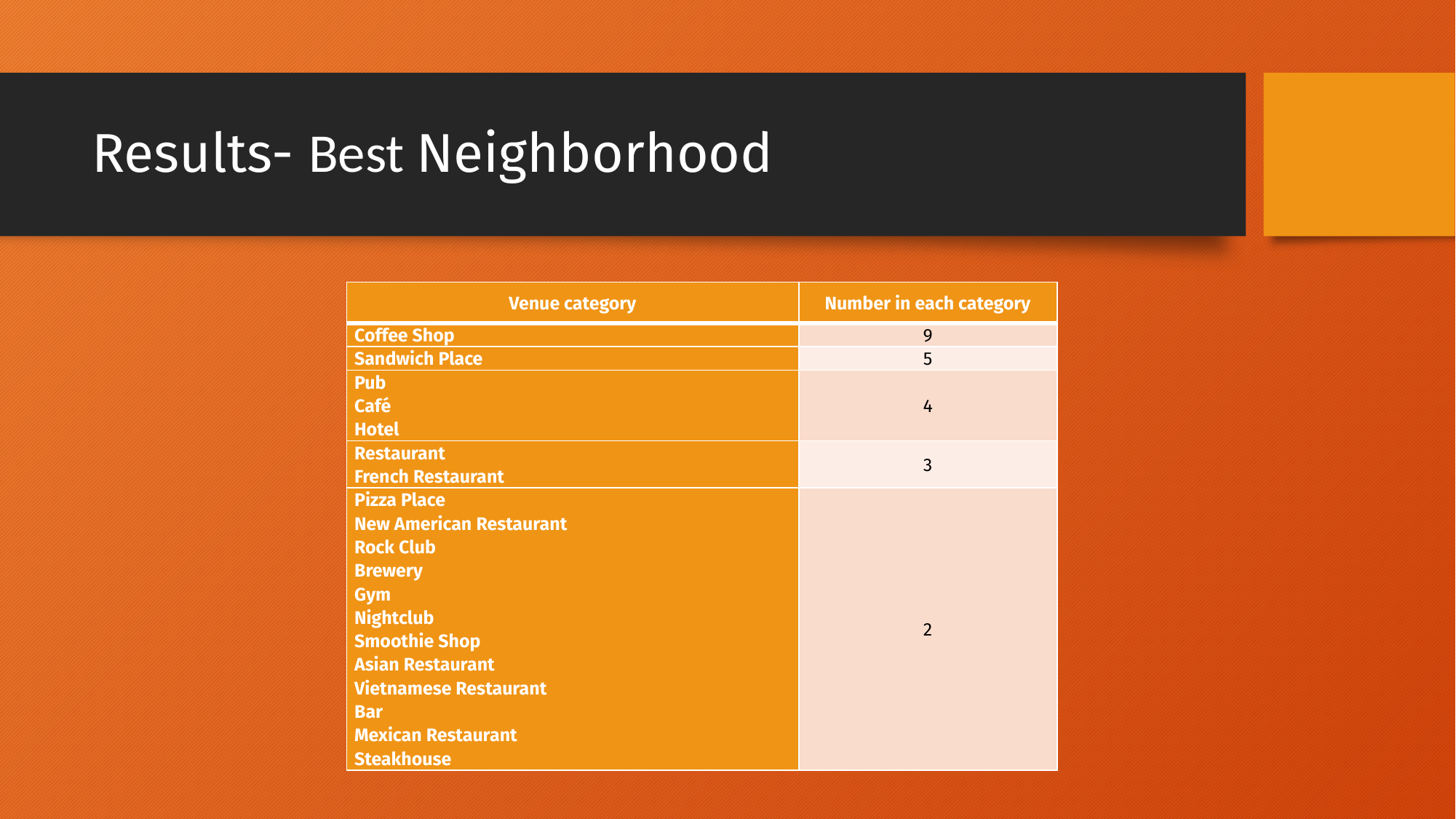

# Results- Best Neighborhood
| Venue category | Number in each category |
| --- | --- |
| Coffee Shop | 9 |
| Sandwich Place | 5 |
| Pub Café Hotel | 4 |
| Restaurant French Restaurant | 3 |
| Pizza Place New American Restaurant Rock Club Brewery Gym Nightclub Smoothie Shop Asian Restaurant Vietnamese Restaurant Bar Mexican Restaurant Steakhouse | 2 |